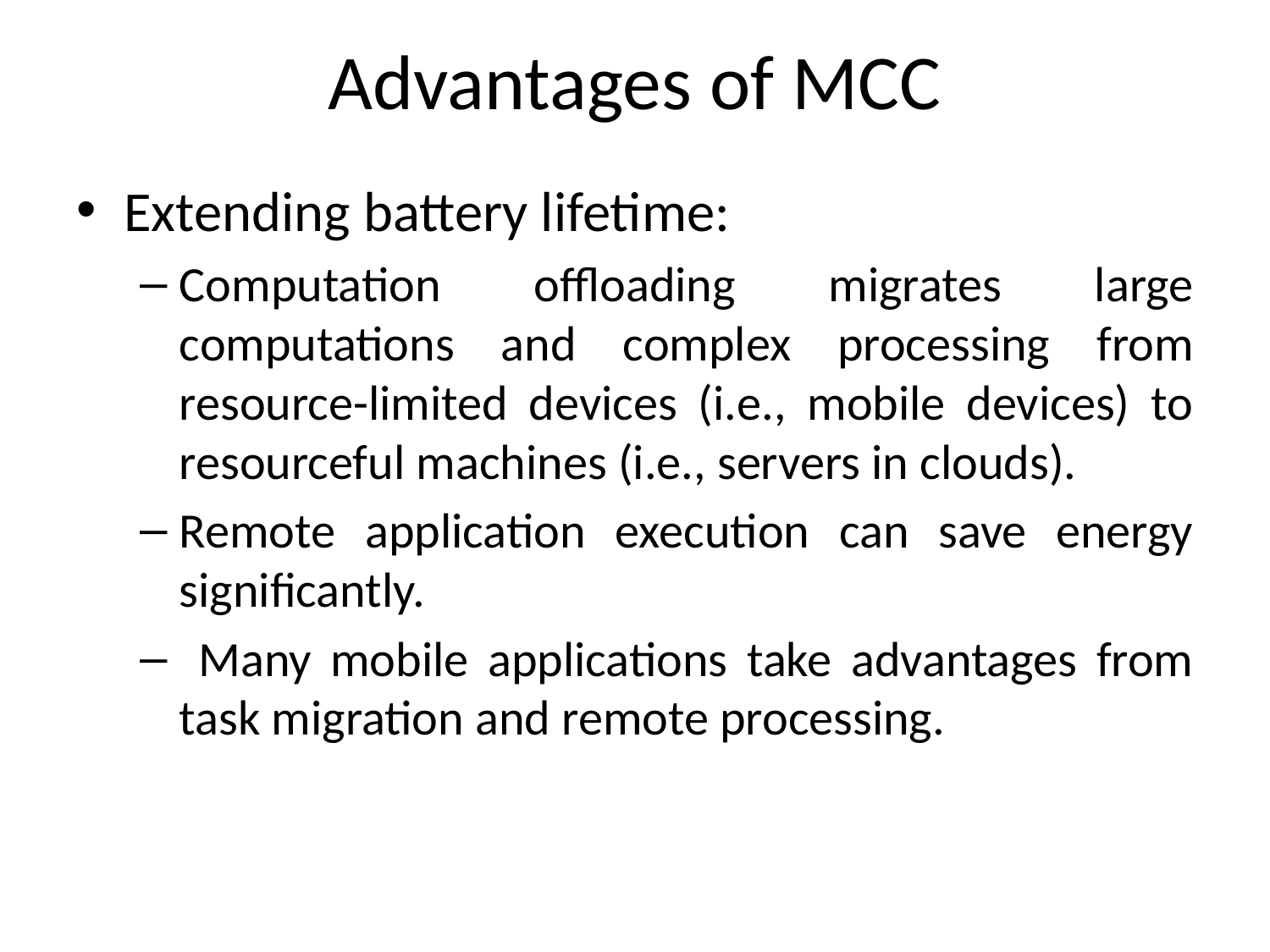

# Advantages of MCC
Extending battery lifetime:
Computation offloading migrates large computations and complex processing from resource-limited devices (i.e., mobile devices) to resourceful machines (i.e., servers in clouds).
Remote application execution can save energy significantly.
 Many mobile applications take advantages from task migration and remote processing.